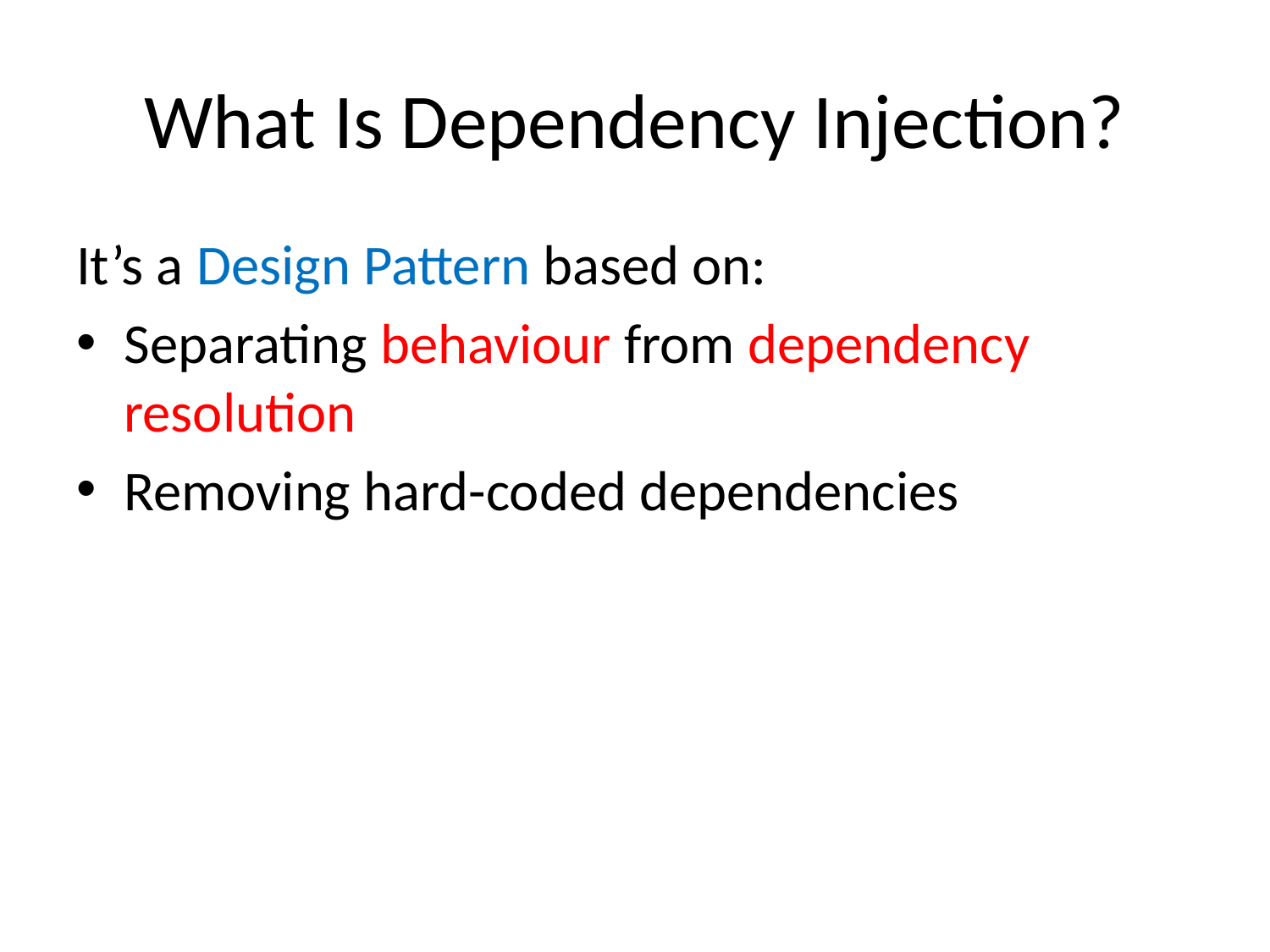

# What Is Dependency Injection?
It’s a Design Pattern based on:
Separating behaviour from dependency resolution
Removing hard-coded dependencies